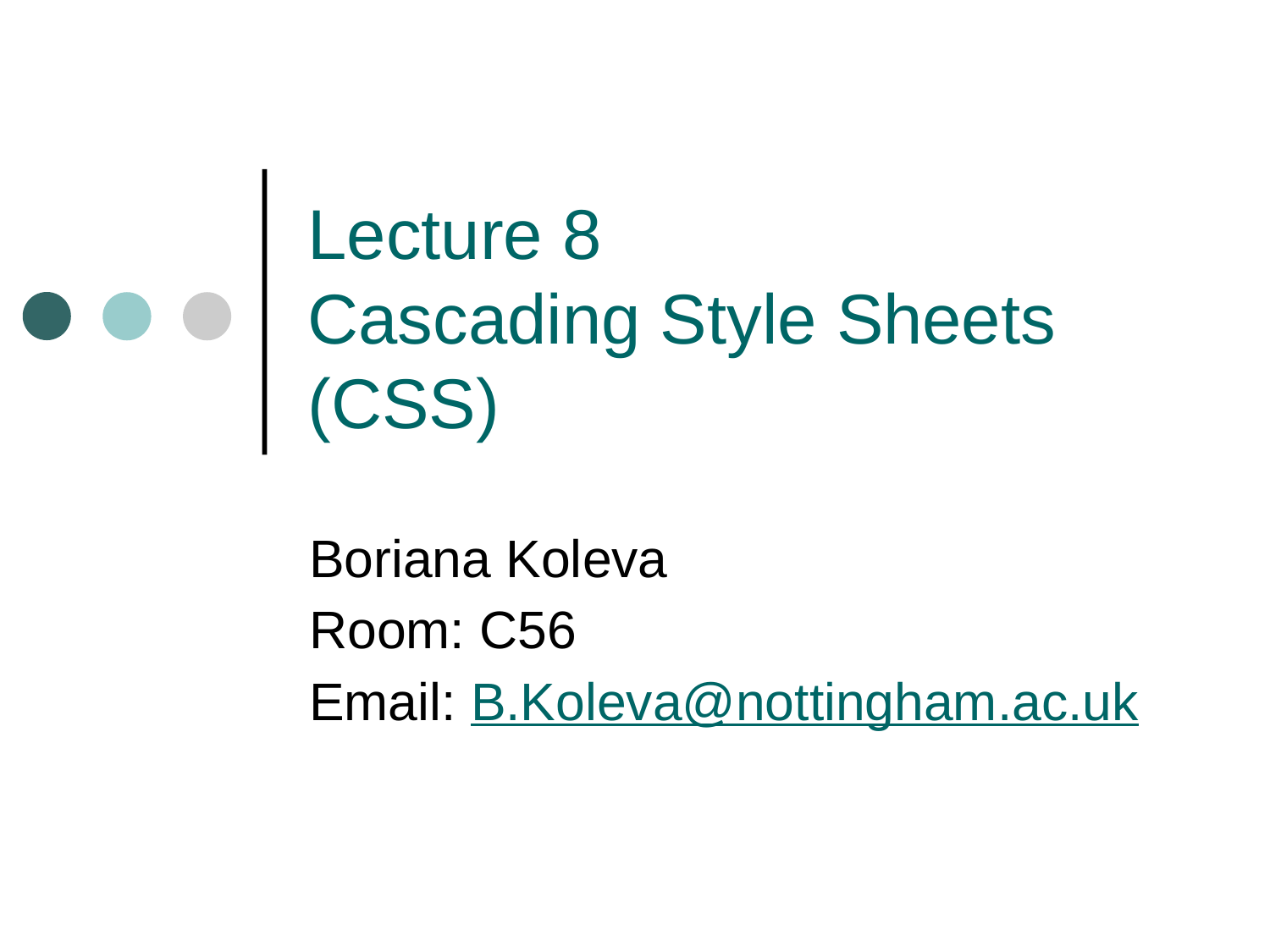

# Lecture 8 Cascading Style Sheets (CSS)
Boriana Koleva
Room: C56
Email: B.Koleva@nottingham.ac.uk